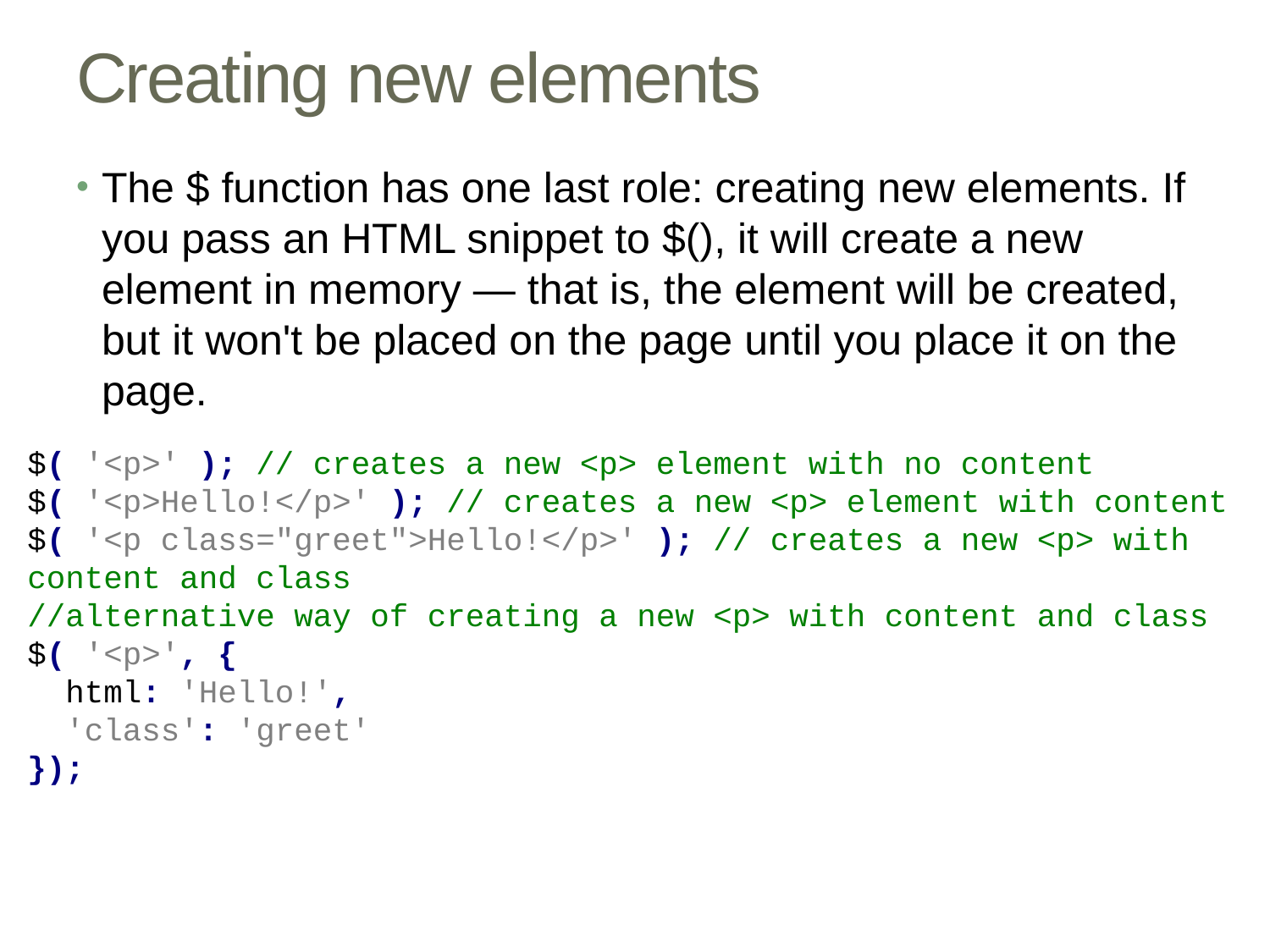

# Creating new elements
The $ function has one last role: creating new elements. If you pass an HTML snippet to $(), it will create a new element in memory — that is, the element will be created, but it won't be placed on the page until you place it on the page.
$( '<p>' ); // creates a new <p> element with no content
$( '<p>Hello!</p>' ); // creates a new <p> element with content
$( '<p class="greet">Hello!</p>' ); // creates a new <p> with content and class
//alternative way of creating a new <p> with content and class
$( '<p>', {
  html: 'Hello!',
  'class': 'greet'
});